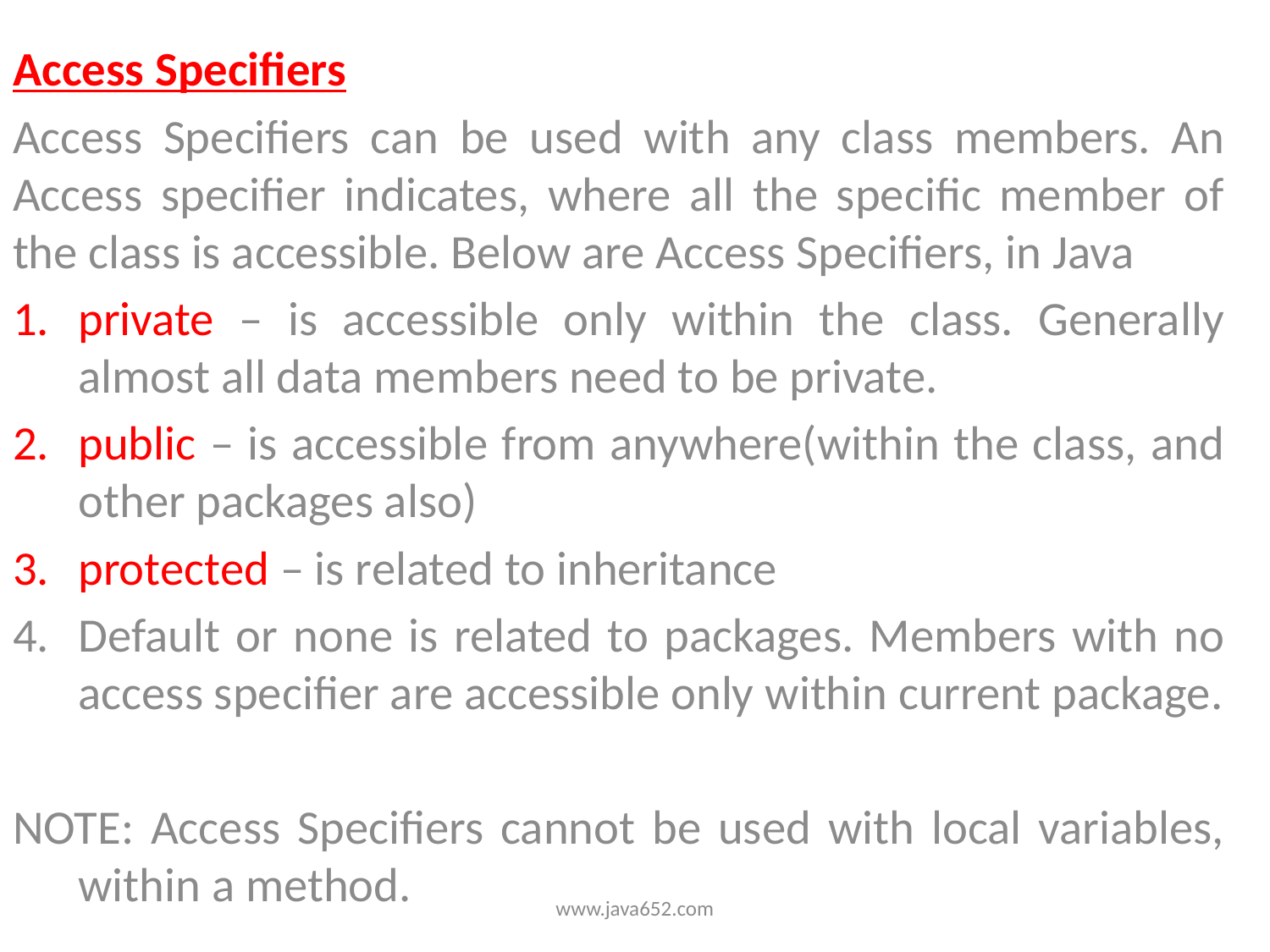

Access Specifiers
Access Specifiers can be used with any class members. An Access specifier indicates, where all the specific member of the class is accessible. Below are Access Specifiers, in Java
private – is accessible only within the class. Generally almost all data members need to be private.
public – is accessible from anywhere(within the class, and other packages also)
protected – is related to inheritance
Default or none is related to packages. Members with no access specifier are accessible only within current package.

NOTE: Access Specifiers cannot be used with local variables, within a method.

www.java652.com